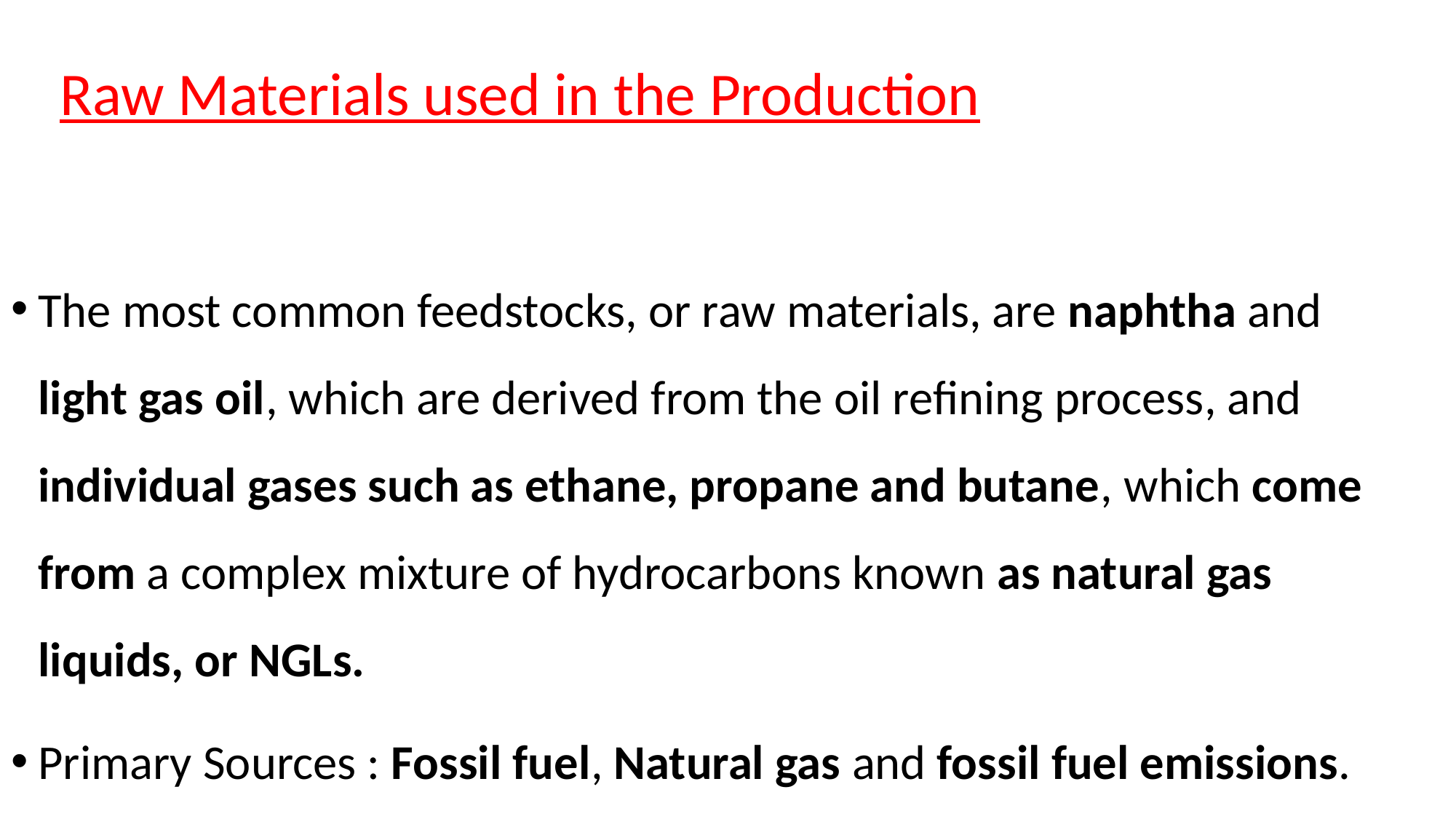

Raw Materials used in the Production
The most common feedstocks, or raw materials, are naphtha and light gas oil, which are derived from the oil refining process, and individual gases such as ethane, propane and butane, which come from a complex mixture of hydrocarbons known as natural gas liquids, or NGLs.
Primary Sources : Fossil fuel, Natural gas and fossil fuel emissions.